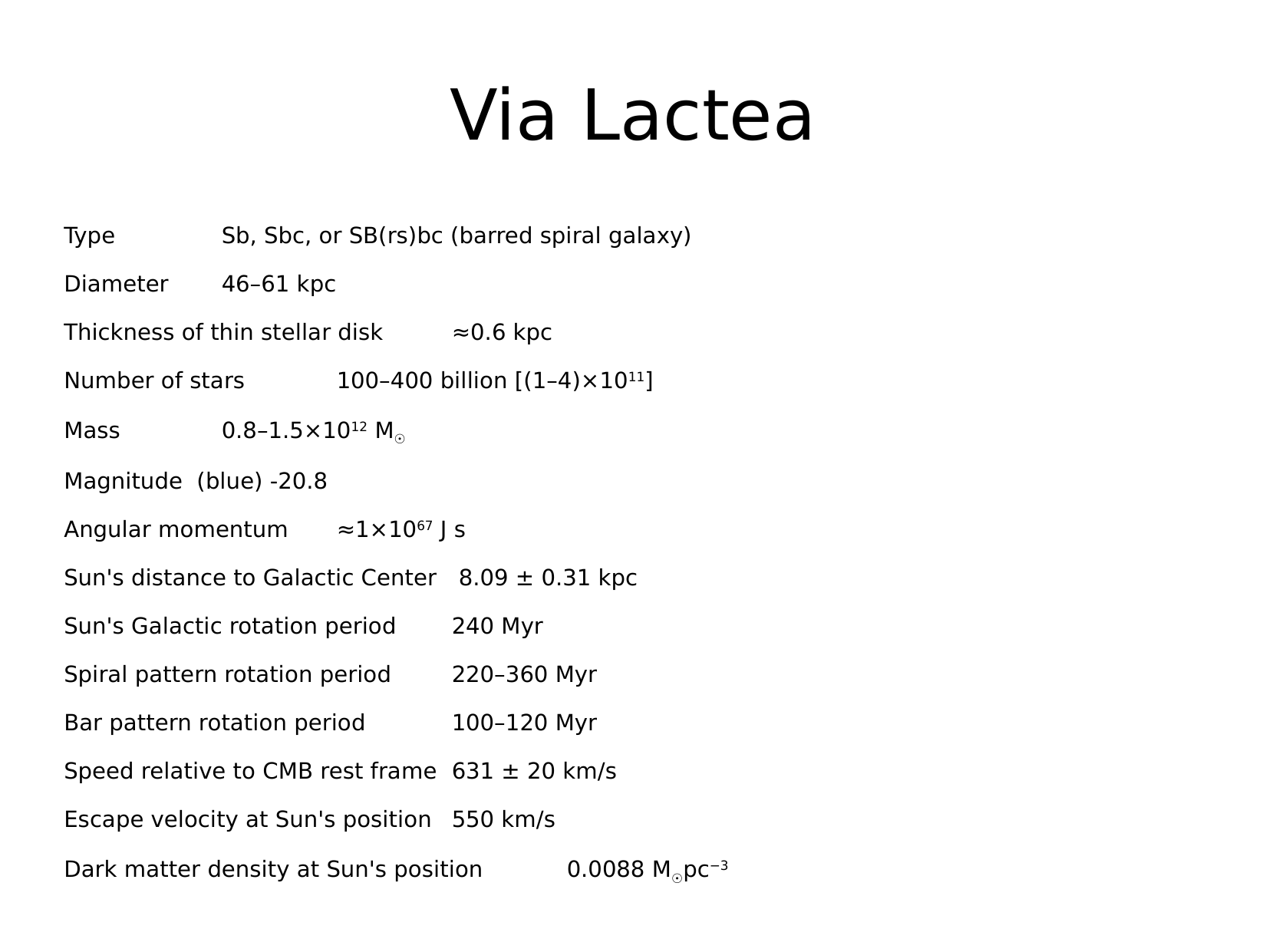

# Via Lactea
Type	Sb, Sbc, or SB(rs)bc (barred spiral galaxy)
Diameter	46–61 kpc
Thickness of thin stellar disk	≈0.6 kpc
Number of stars	100–400 billion [(1–4)×1011]
Mass	0.8–1.5×1012 M☉
Magnitude  (blue) -20.8
Angular momentum	≈1×1067 J s
Sun's distance to Galactic Center	 8.09 ± 0.31 kpc
Sun's Galactic rotation period	240 Myr
Spiral pattern rotation period	220–360 Myr
Bar pattern rotation period	100–120 Myr
Speed relative to CMB rest frame	631 ± 20 km/s
Escape velocity at Sun's position	550 km/s
Dark matter density at Sun's position	0.0088 M☉pc−3